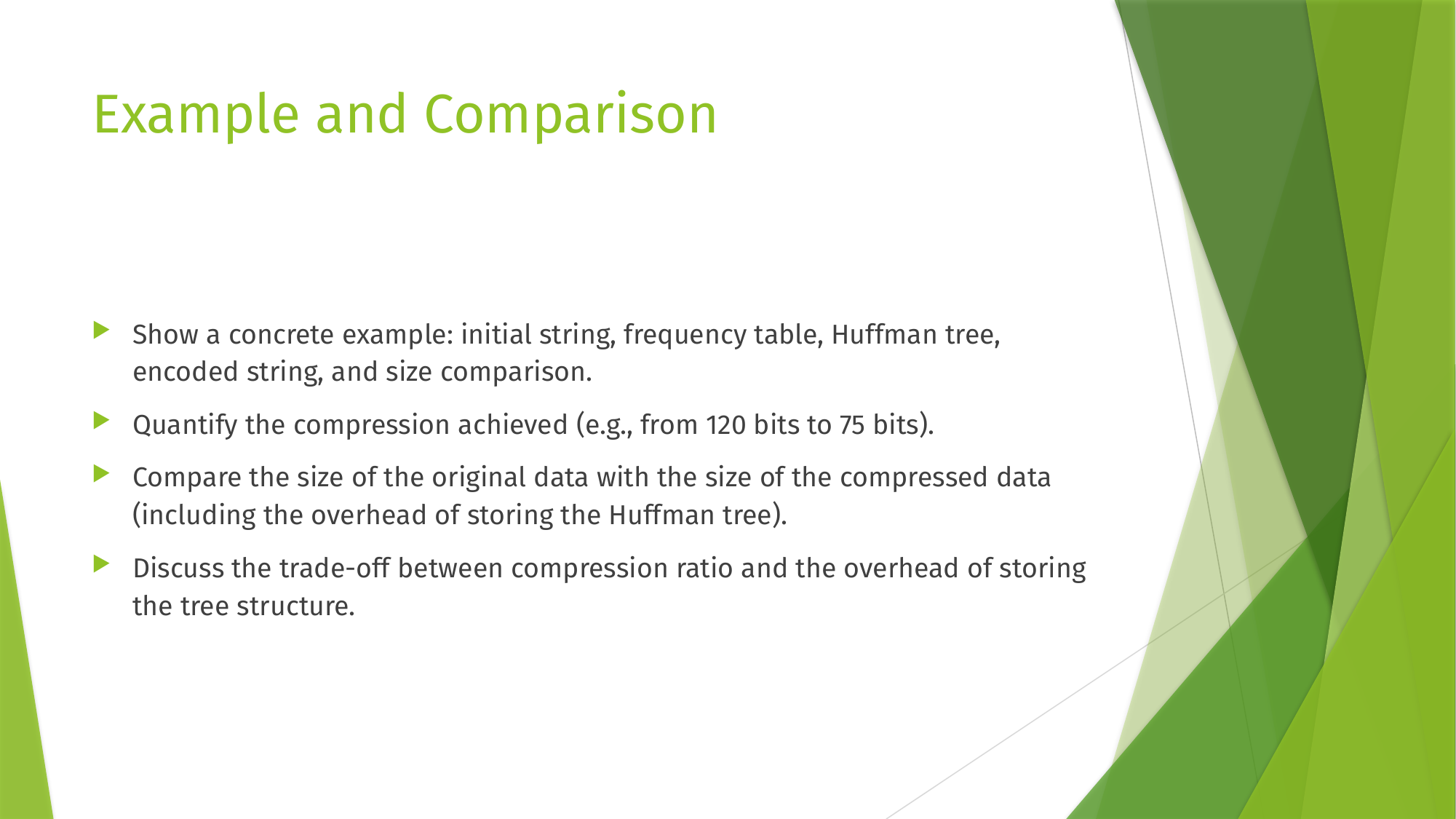

# Example and Comparison

Show a concrete example: initial string, frequency table, Huffman tree, encoded string, and size comparison.
Quantify the compression achieved (e.g., from 120 bits to 75 bits).
Compare the size of the original data with the size of the compressed data (including the overhead of storing the Huffman tree).
Discuss the trade-off between compression ratio and the overhead of storing the tree structure.